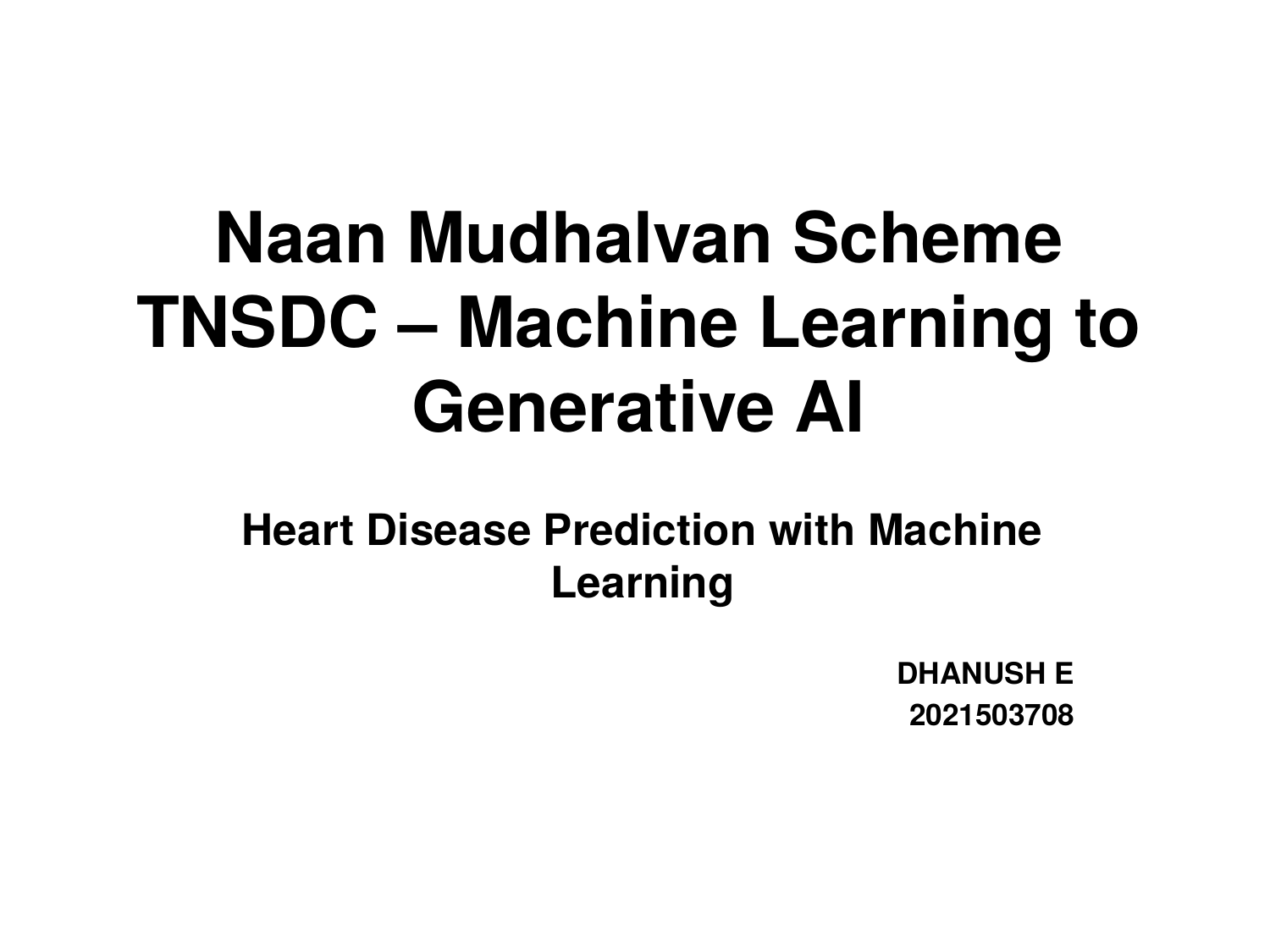

# Naan Mudhalvan Scheme TNSDC – Machine Learning to Generative AI
Heart Disease Prediction with Machine Learning

DHANUSH E
2021503708